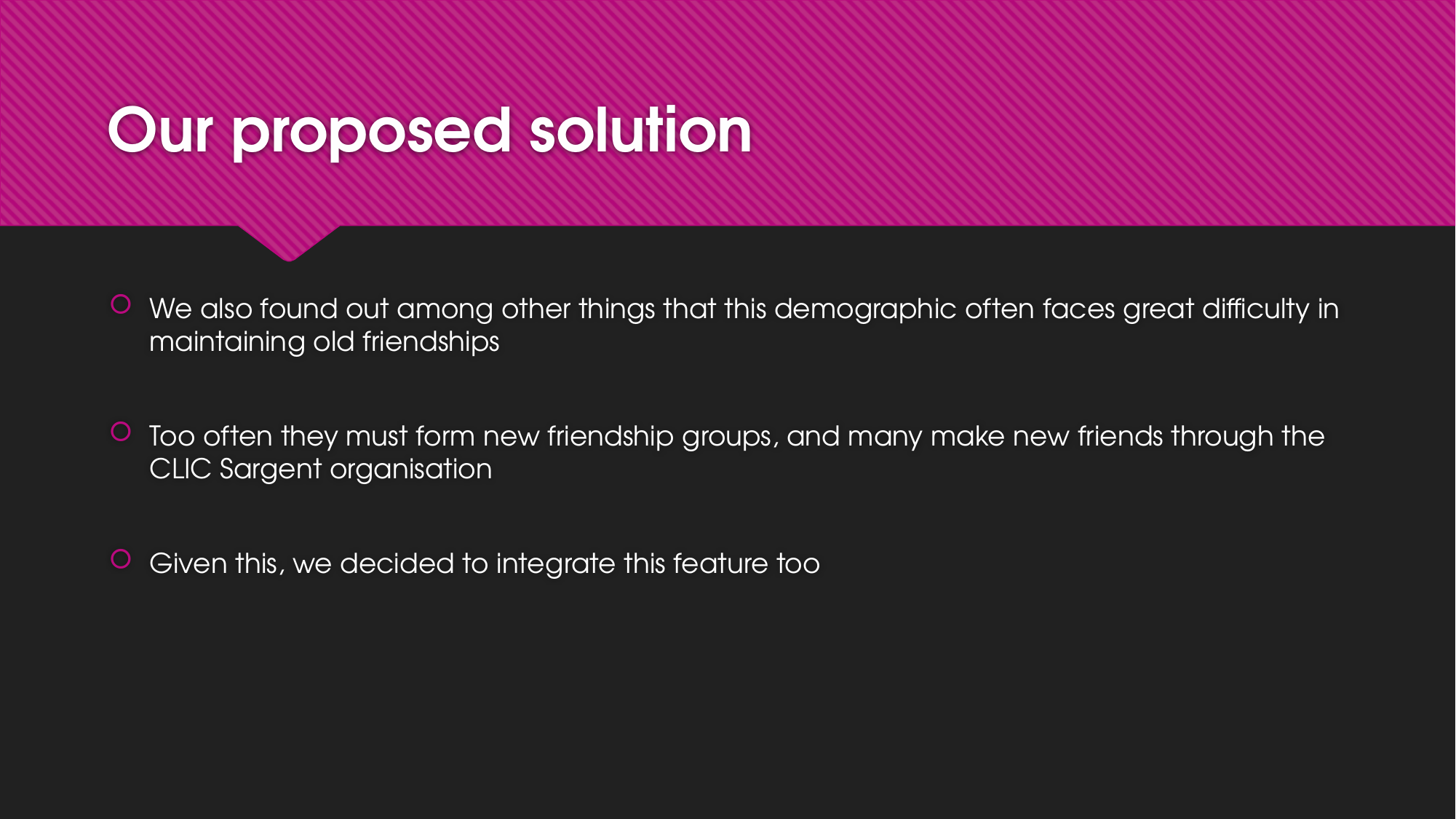

# Our proposed solution
We also found out among other things that this demographic often faces great difficulty in maintaining old friendships

Too often they must form new friendship groups, and many make new friends through the CLIC Sargent organisation

Given this, we decided to integrate this feature too